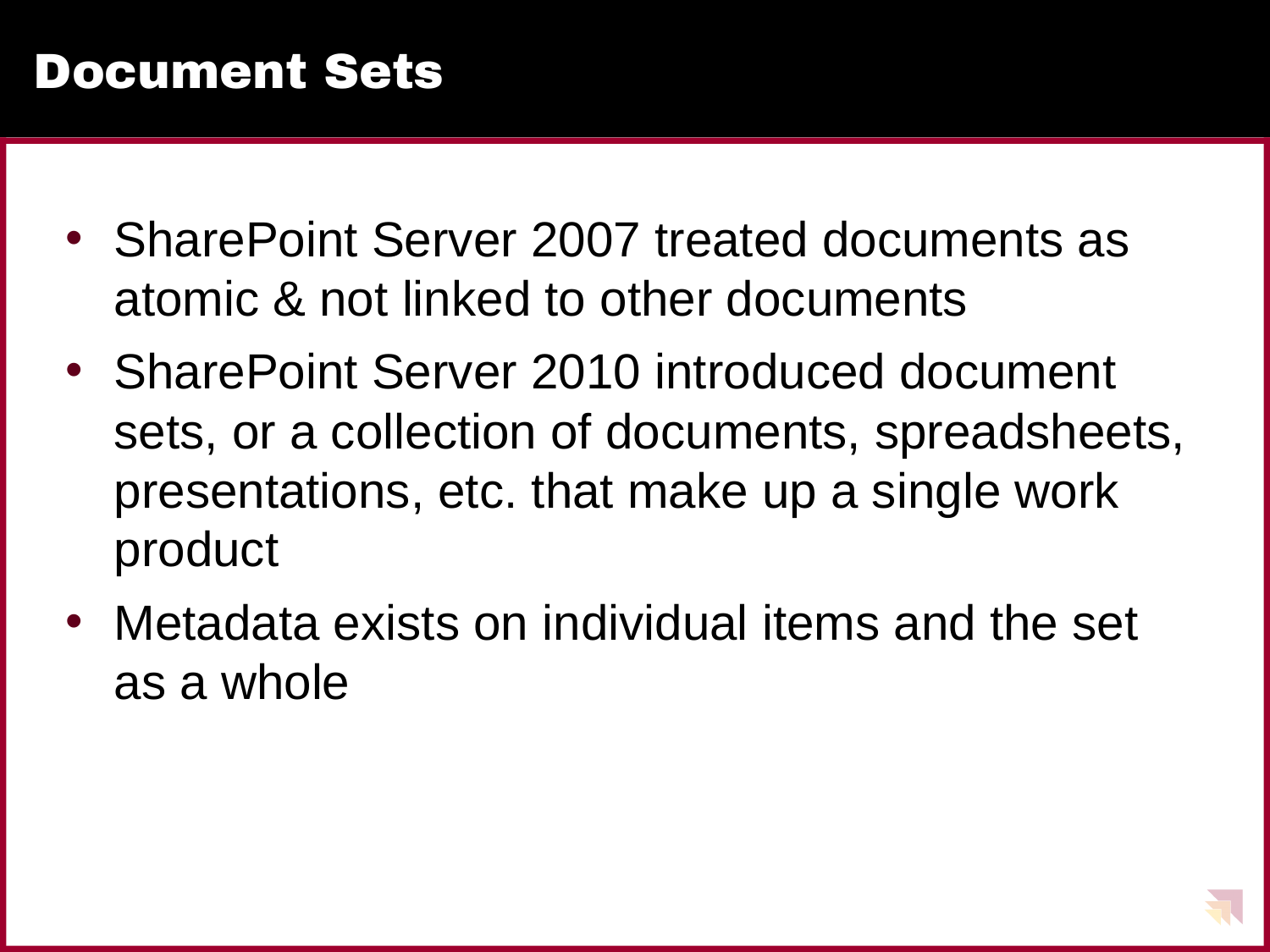

# Document Sets
SharePoint Server 2007 treated documents as atomic & not linked to other documents
SharePoint Server 2010 introduced document sets, or a collection of documents, spreadsheets, presentations, etc. that make up a single work product
Metadata exists on individual items and the set as a whole